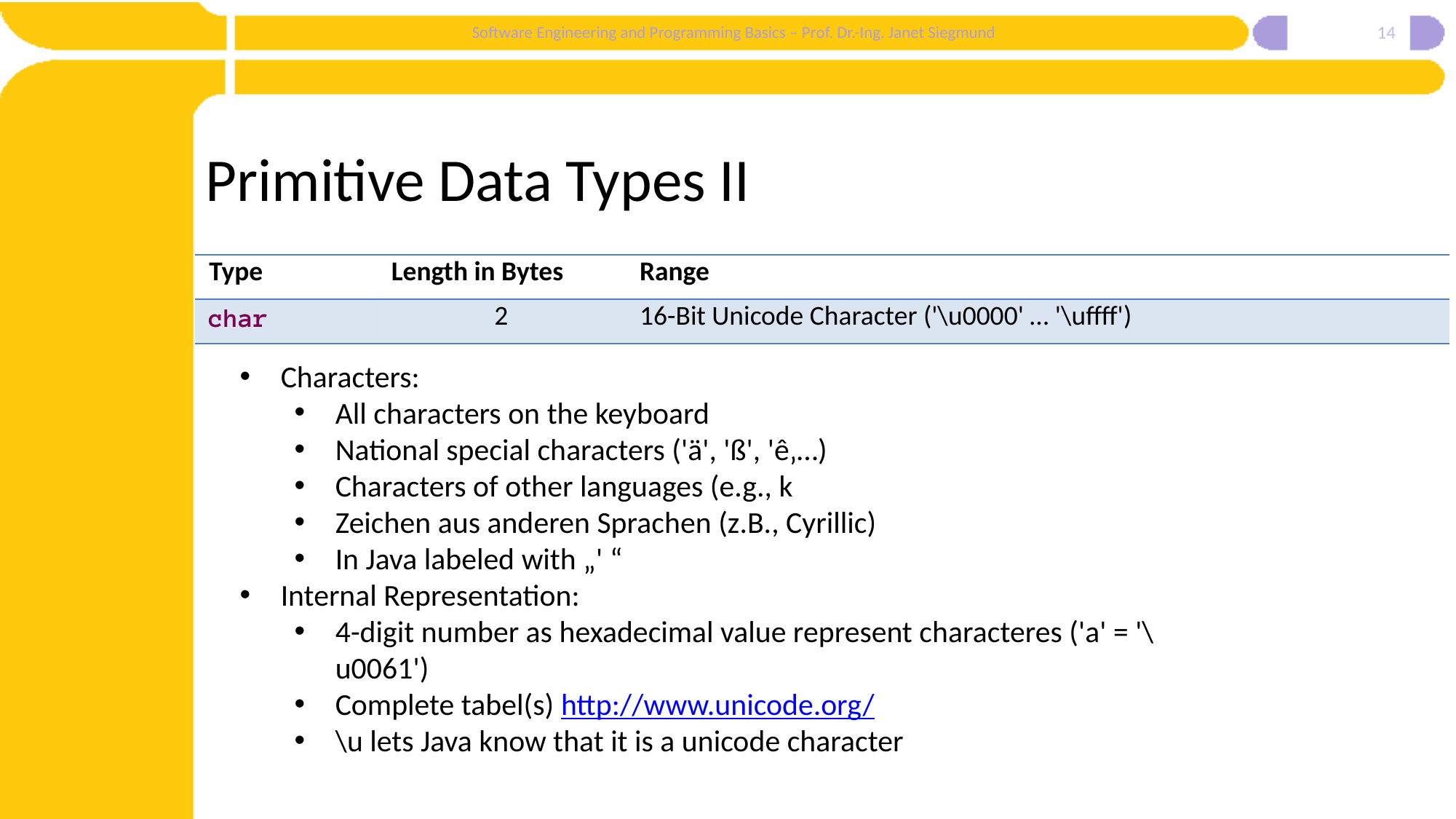

14
# Primitive Data Types II
| Type | Length in Bytes | Range |
| --- | --- | --- |
| char | 2 | 16-Bit Unicode Character ('\u0000' … '\uffff') |
Characters:
All characters on the keyboard
National special characters ('ä', 'ß', 'ê‚…)
Characters of other languages (e.g., k
Zeichen aus anderen Sprachen (z.B., Cyrillic)
In Java labeled with „' “
Internal Representation:
4-digit number as hexadecimal value represent characteres ('a' = '\u0061')
Complete tabel(s) http://www.unicode.org/
\u lets Java know that it is a unicode character